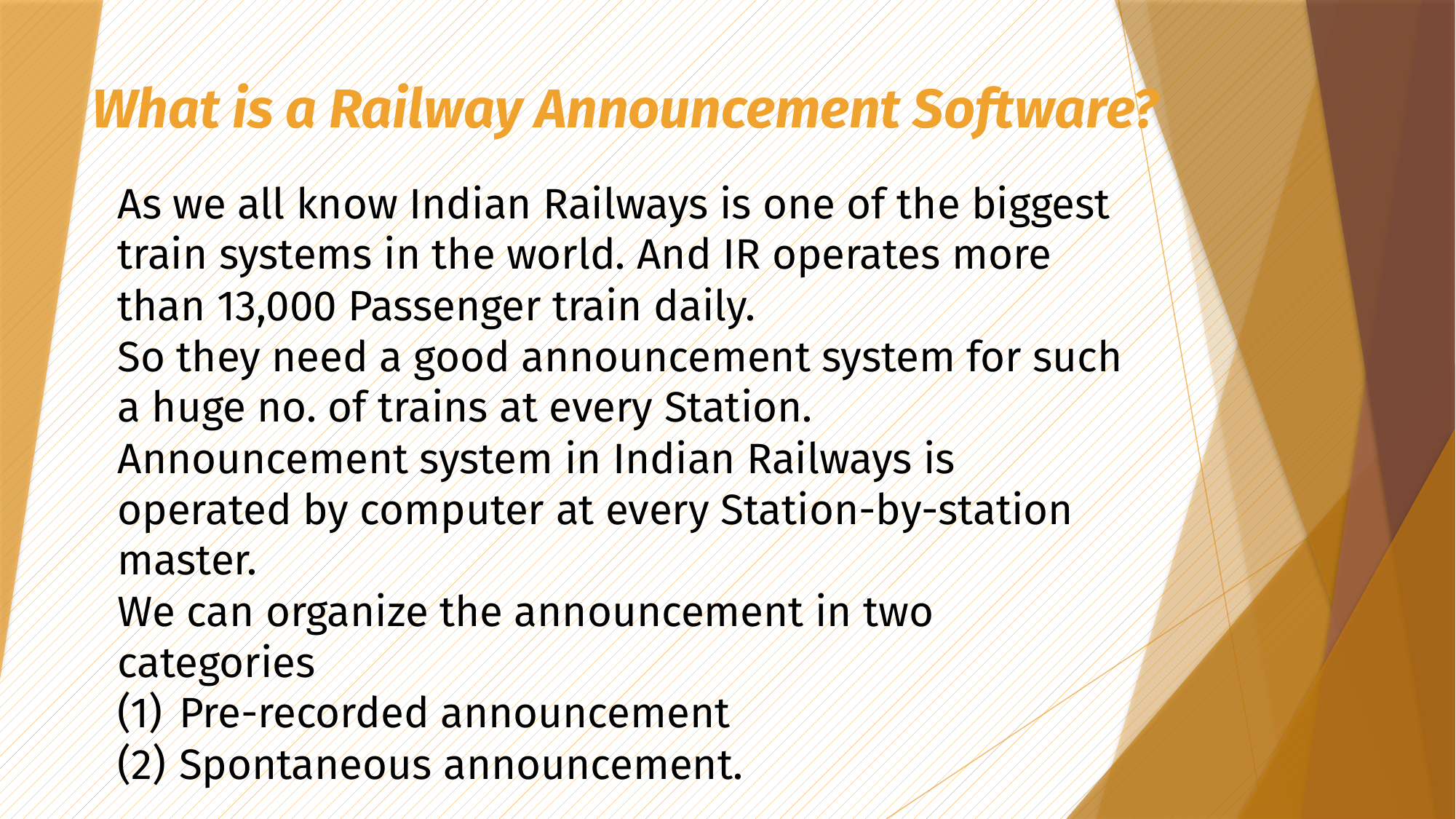

What is a Railway Announcement Software?
As we all know Indian Railways is one of the biggest train systems in the world. And IR operates more than 13,000 Passenger train daily.
So they need a good announcement system for such a huge no. of trains at every Station.
Announcement system in Indian Railways is operated by computer at every Station-by-station master.
We can organize the announcement in two categories
Pre-recorded announcement
Spontaneous announcement.